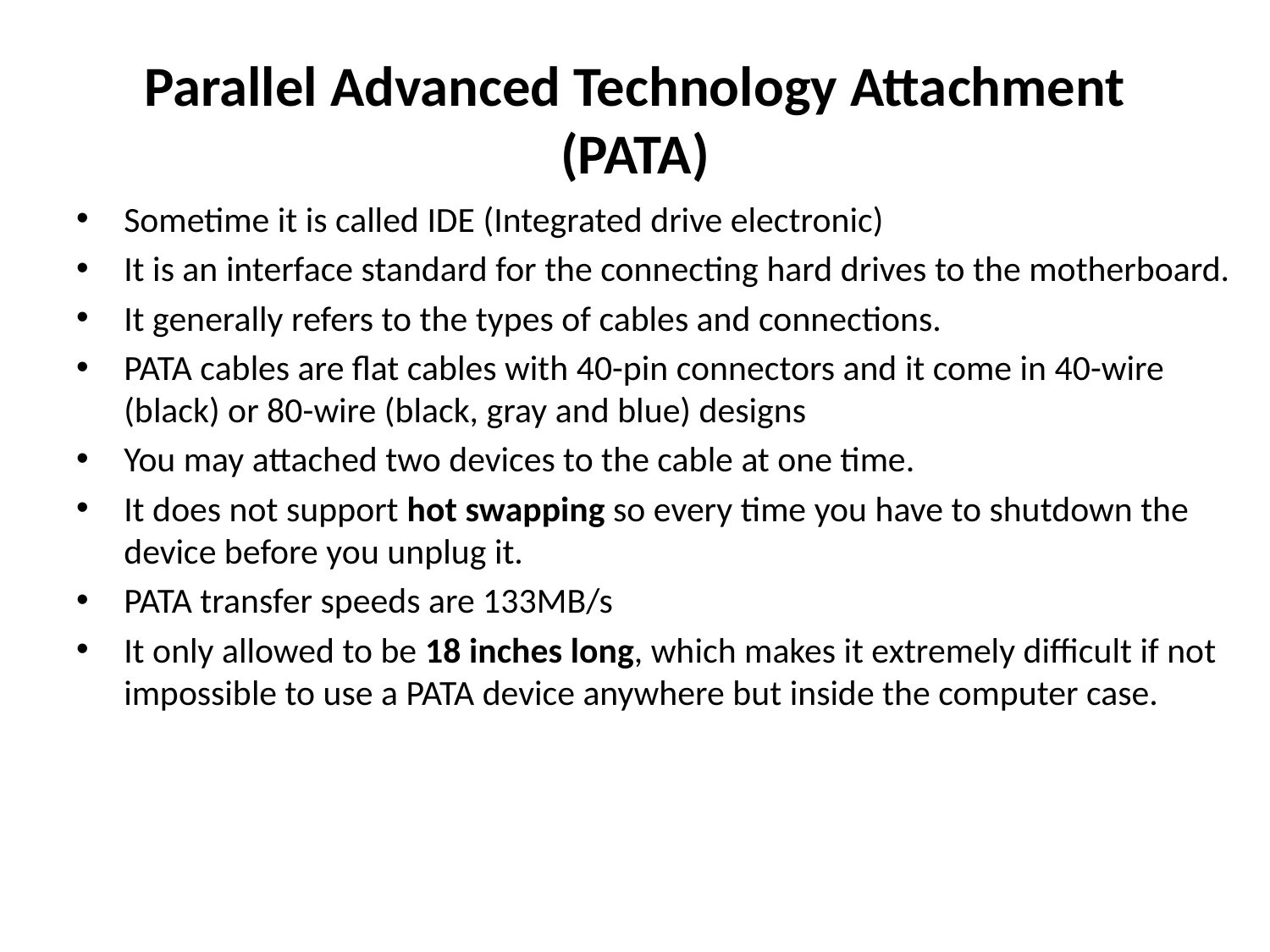

# Parallel Advanced Technology Attachment (PATA)
Sometime it is called IDE (Integrated drive electronic)
It is an interface standard for the connecting hard drives to the motherboard.
It generally refers to the types of cables and connections.
PATA cables are flat cables with 40-pin connectors and it come in 40-wire (black) or 80-wire (black, gray and blue) designs
You may attached two devices to the cable at one time.
It does not support hot swapping so every time you have to shutdown the device before you unplug it.
PATA transfer speeds are 133MB/s
It only allowed to be 18 inches long, which makes it extremely difficult if not impossible to use a PATA device anywhere but inside the computer case.